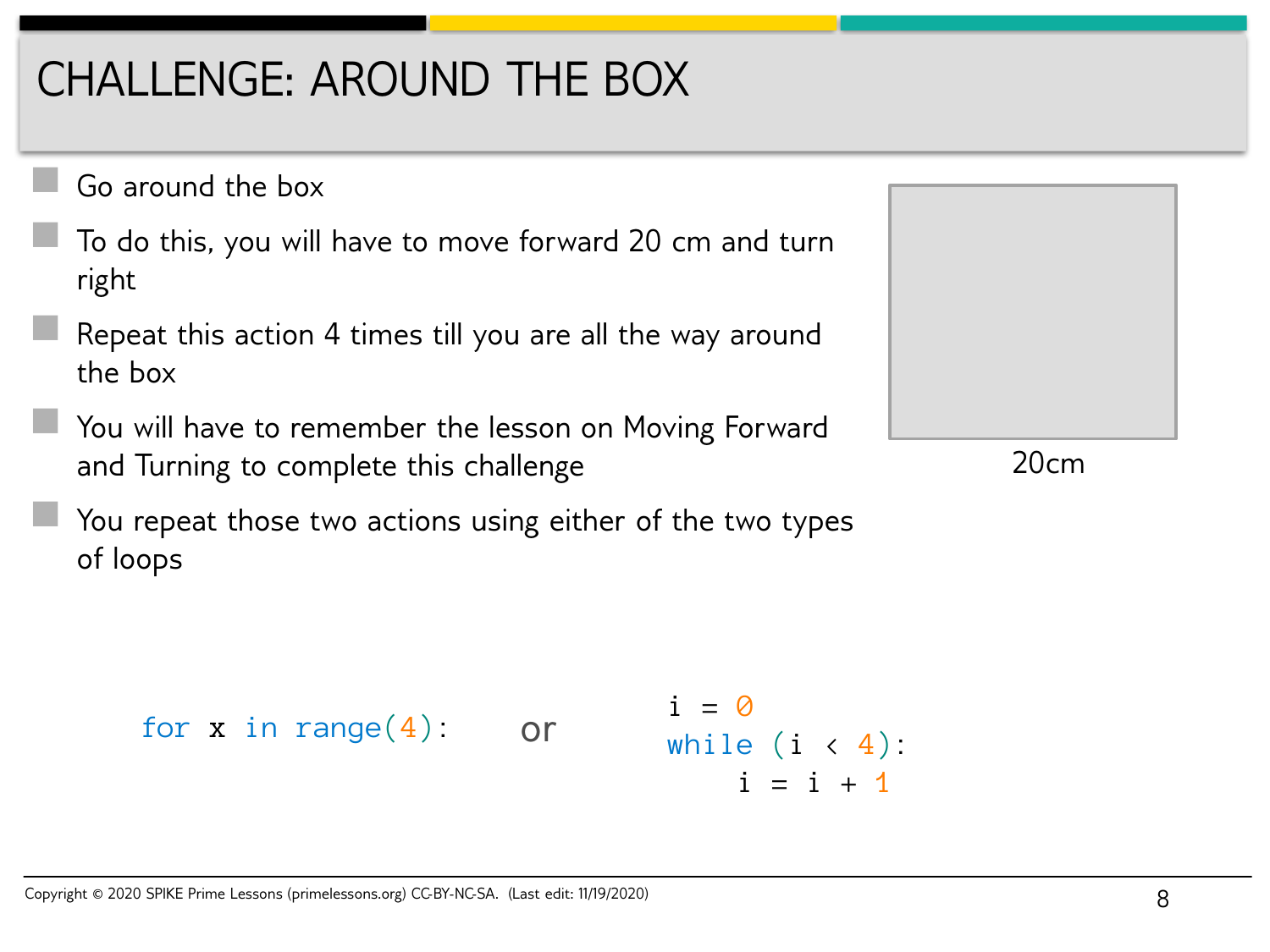

# Challenge: Around the box
Go around the box
To do this, you will have to move forward 20 cm and turn right
Repeat this action 4 times till you are all the way around the box
You will have to remember the lesson on Moving Forward and Turning to complete this challenge
You repeat those two actions using either of the two types of loops

20cm
i = 0
while (i < 4):
    i = i + 1
or
for x in range(4):
8
Copyright © 2020 SPIKE Prime Lessons (primelessons.org) CC-BY-NC-SA.  (Last edit: 11/19/2020)